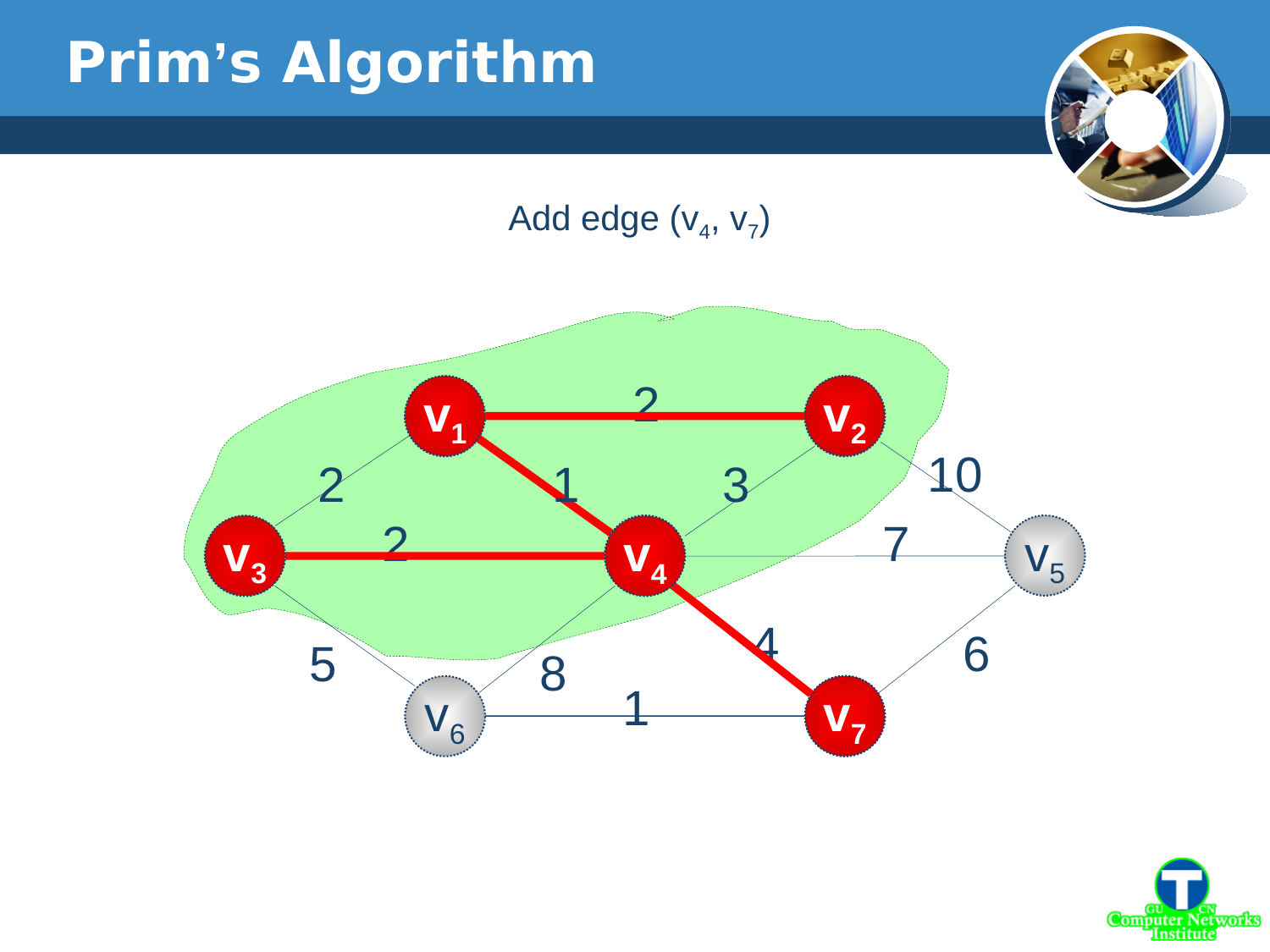

# Prim’s Algorithm

Add edge (v4, v7)
2
v2
v1
v1
v2

10

2
1

3
2
7
v4
v5
v3
v3
v4

4
6
5
8
1
v7
v6
v7